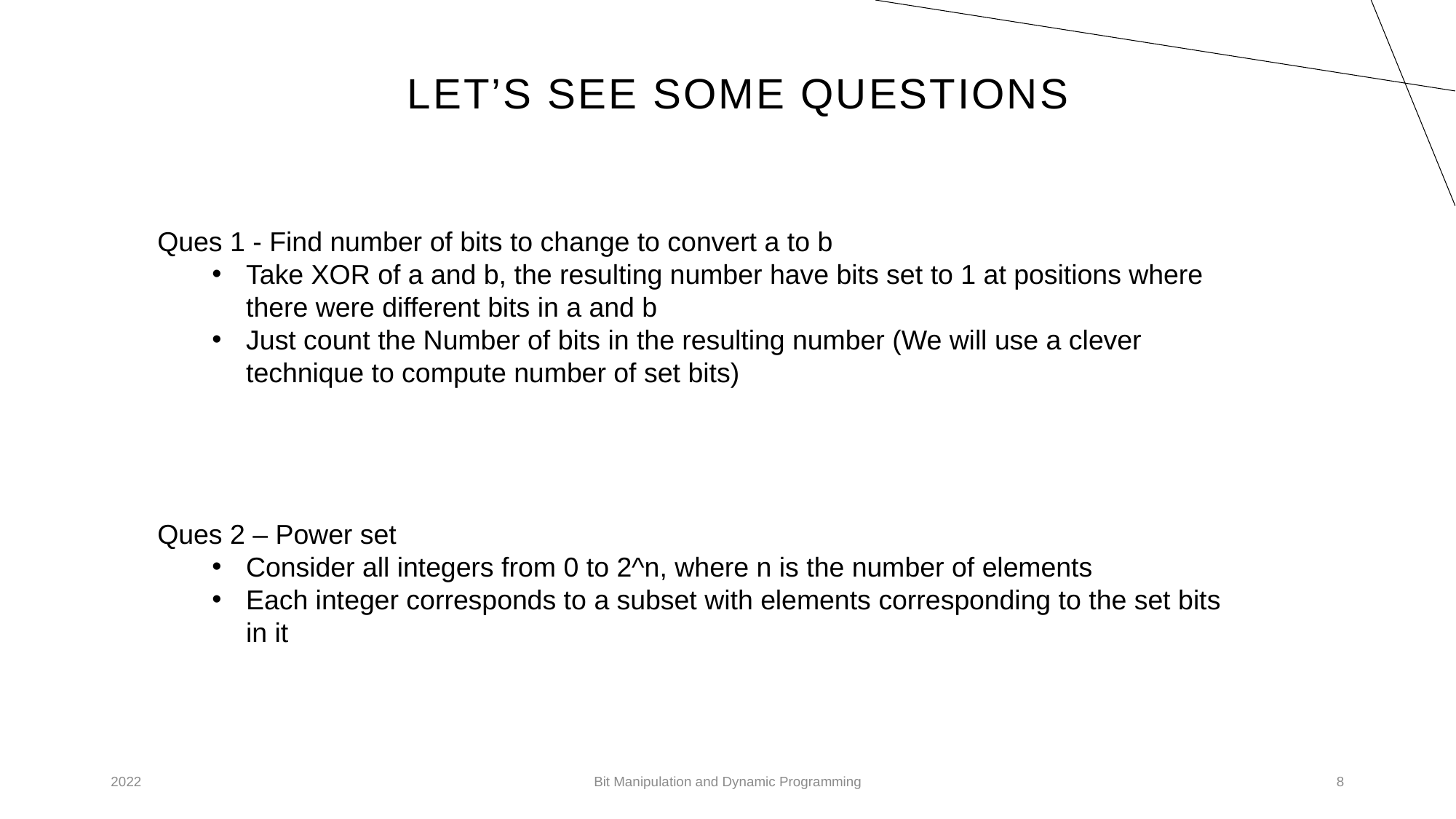

# Let’s See some questions
Ques 1 - Find number of bits to change to convert a to b
Take XOR of a and b, the resulting number have bits set to 1 at positions where there were different bits in a and b
Just count the Number of bits in the resulting number (We will use a clever technique to compute number of set bits)
Ques 2 – Power set
Consider all integers from 0 to 2^n, where n is the number of elements
Each integer corresponds to a subset with elements corresponding to the set bits in it
2022
Bit Manipulation and Dynamic Programming
8